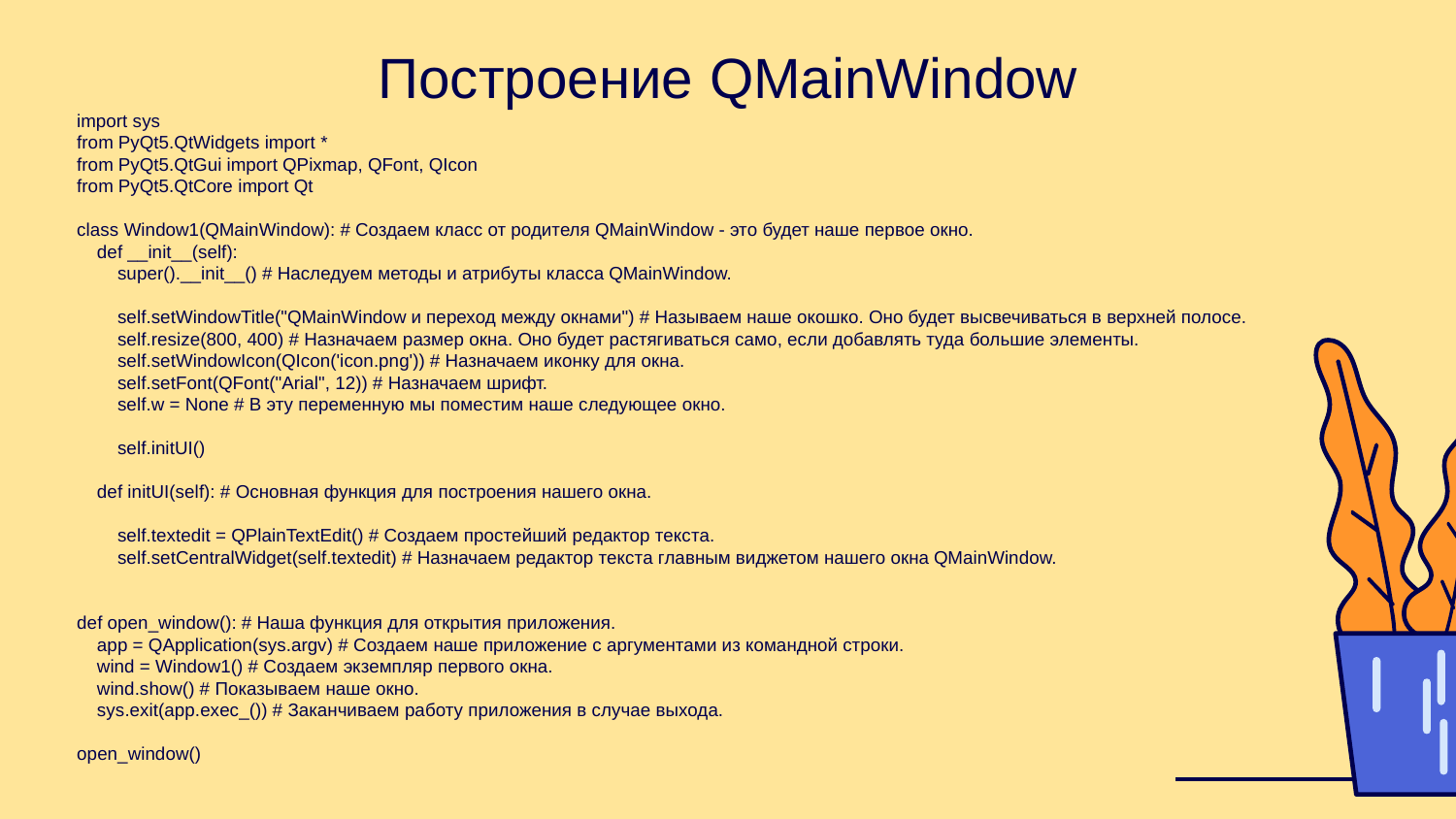

# Построение QMainWindow
import sys
from PyQt5.QtWidgets import *
from PyQt5.QtGui import QPixmap, QFont, QIcon
from PyQt5.QtCore import Qt

class Window1(QMainWindow): # Создаем класс от родителя QMainWindow - это будет наше первое окно.
    def __init__(self):
        super().__init__() # Наследуем методы и атрибуты класса QMainWindow.

        self.setWindowTitle("QMainWindow и переход между окнами") # Называем наше окошко. Оно будет высвечиваться в верхней полосе.
        self.resize(800, 400) # Назначаем размер окна. Оно будет растягиваться само, если добавлять туда большие элементы.
        self.setWindowIcon(QIcon('icon.png')) # Назначаем иконку для окна.
        self.setFont(QFont("Arial", 12)) # Назначаем шрифт.
        self.w = None # В эту переменную мы поместим наше следующее окно.

        self.initUI()

    def initUI(self): # Основная функция для построения нашего окна.

        self.textedit = QPlainTextEdit() # Создаем простейший редактор текста.
        self.setCentralWidget(self.textedit) # Назначаем редактор текста главным виджетом нашего окна QMainWindow.

def open_window(): # Наша функция для открытия приложения.
    app = QApplication(sys.argv) # Создаем наше приложение с аргументами из командной строки.
    wind = Window1() # Создаем экземпляр первого окна.
    wind.show() # Показываем наше окно.
    sys.exit(app.exec_()) # Заканчиваем работу приложения в случае выхода.

open_window()